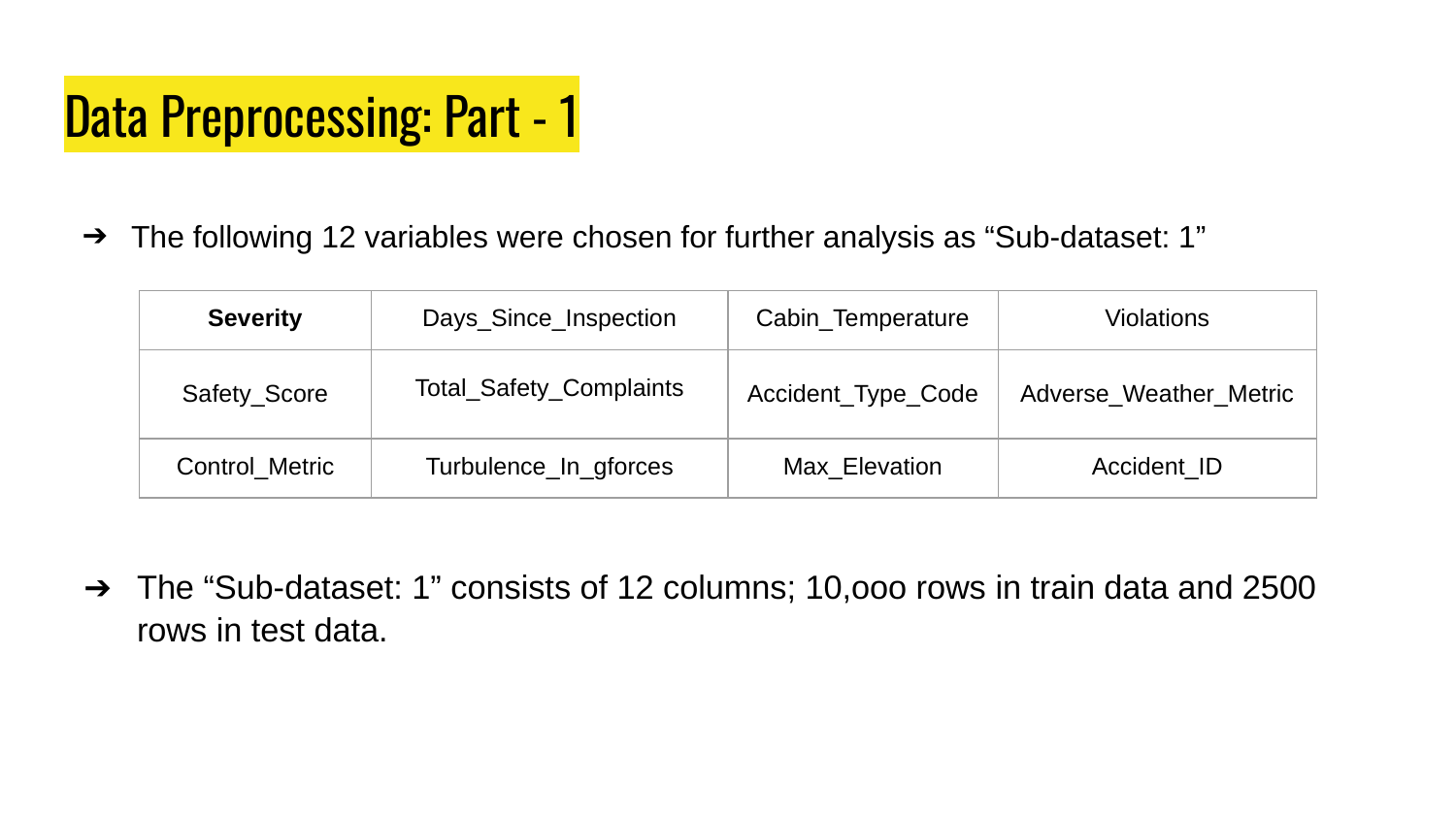

# Data Preprocessing: Part - 1
The following 12 variables were chosen for further analysis as “Sub-dataset: 1”
| Severity | Days\_Since\_Inspection | Cabin\_Temperature | Violations |
| --- | --- | --- | --- |
| Safety\_Score | Total\_Safety\_Complaints | Accident\_Type\_Code | Adverse\_Weather\_Metric |
| Control\_Metric | Turbulence\_In\_gforces | Max\_Elevation | Accident\_ID |
The “Sub-dataset: 1” consists of 12 columns; 10,ooo rows in train data and 2500 rows in test data.